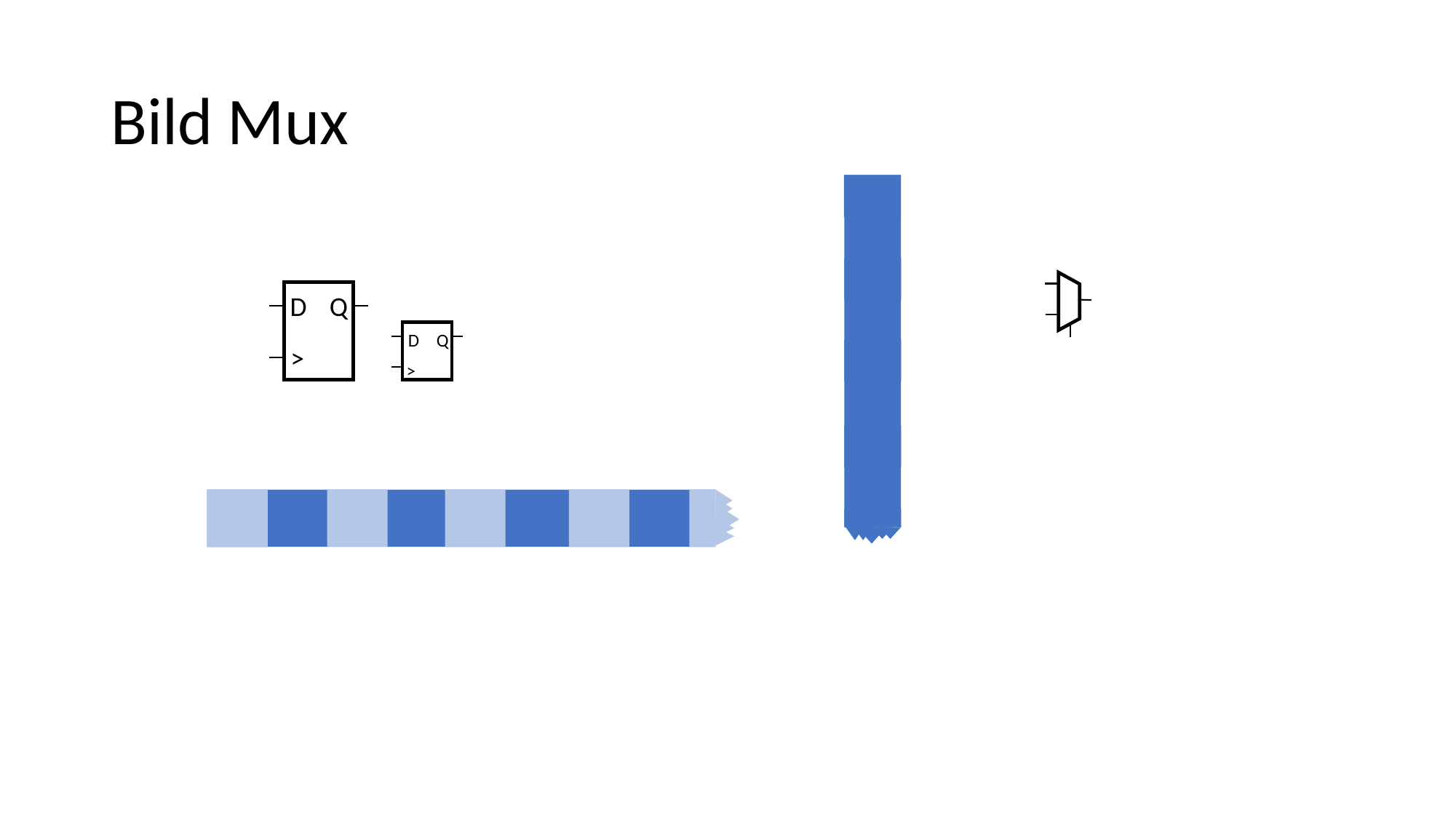

# Bild Mux

D
Q
>

D
Q
>